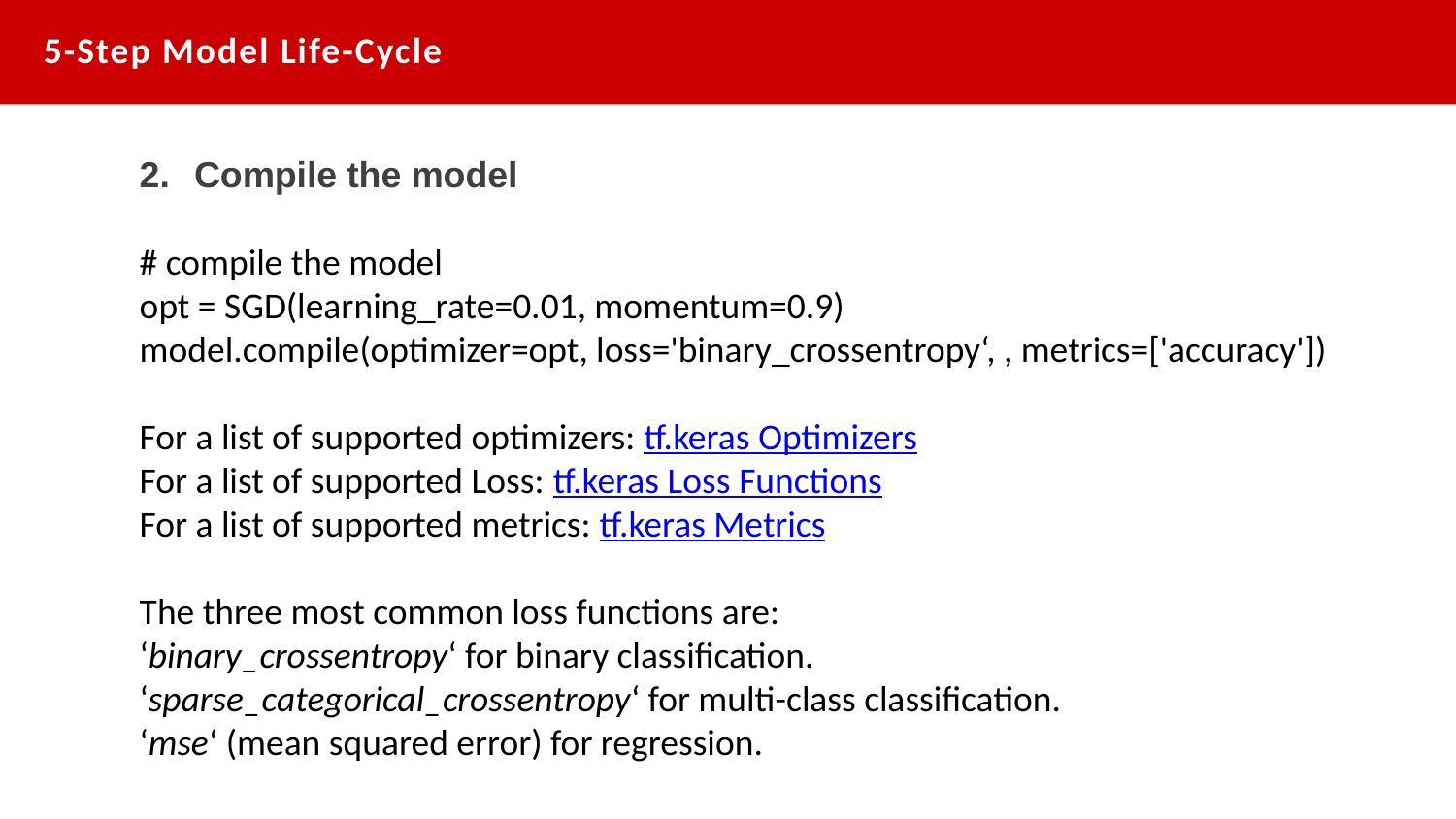

5-Step Model Life-Cycle
Compile the model

# compile the model
opt = SGD(learning_rate=0.01, momentum=0.9)
model.compile(optimizer=opt, loss='binary_crossentropy‘, , metrics=['accuracy'])

For a list of supported optimizers: tf.keras Optimizers
For a list of supported Loss: tf.keras Loss Functions
For a list of supported metrics: tf.keras Metrics

The three most common loss functions are:
‘binary_crossentropy‘ for binary classification.
‘sparse_categorical_crossentropy‘ for multi-class classification.
‘mse‘ (mean squared error) for regression.